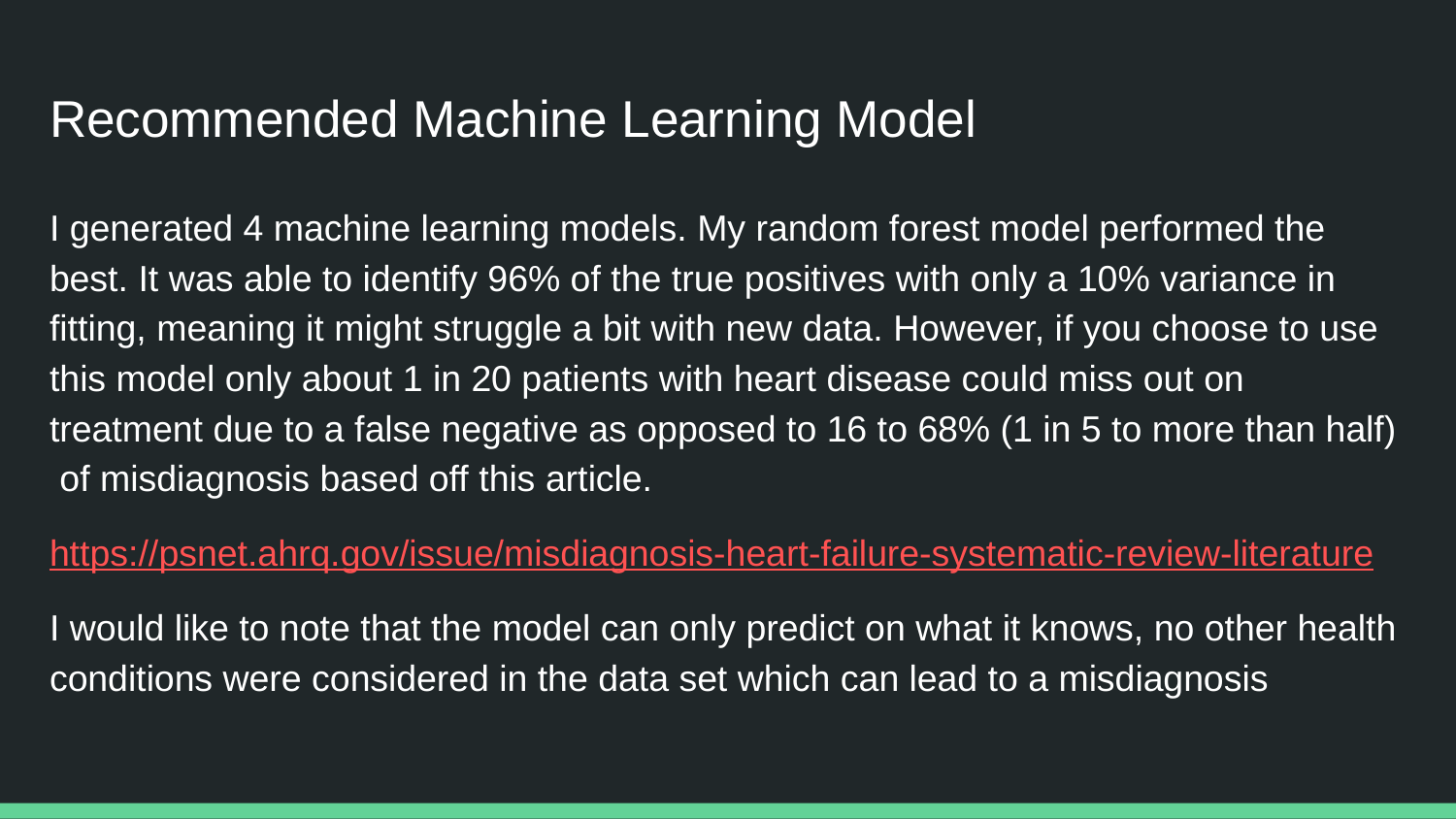

# Recommended Machine Learning Model
I generated 4 machine learning models. My random forest model performed the best. It was able to identify 96% of the true positives with only a 10% variance in fitting, meaning it might struggle a bit with new data. However, if you choose to use this model only about 1 in 20 patients with heart disease could miss out on treatment due to a false negative as opposed to 16 to 68% (1 in 5 to more than half)  of misdiagnosis based off this article.
https://psnet.ahrq.gov/issue/misdiagnosis-heart-failure-systematic-review-literature
I would like to note that the model can only predict on what it knows, no other health conditions were considered in the data set which can lead to a misdiagnosis